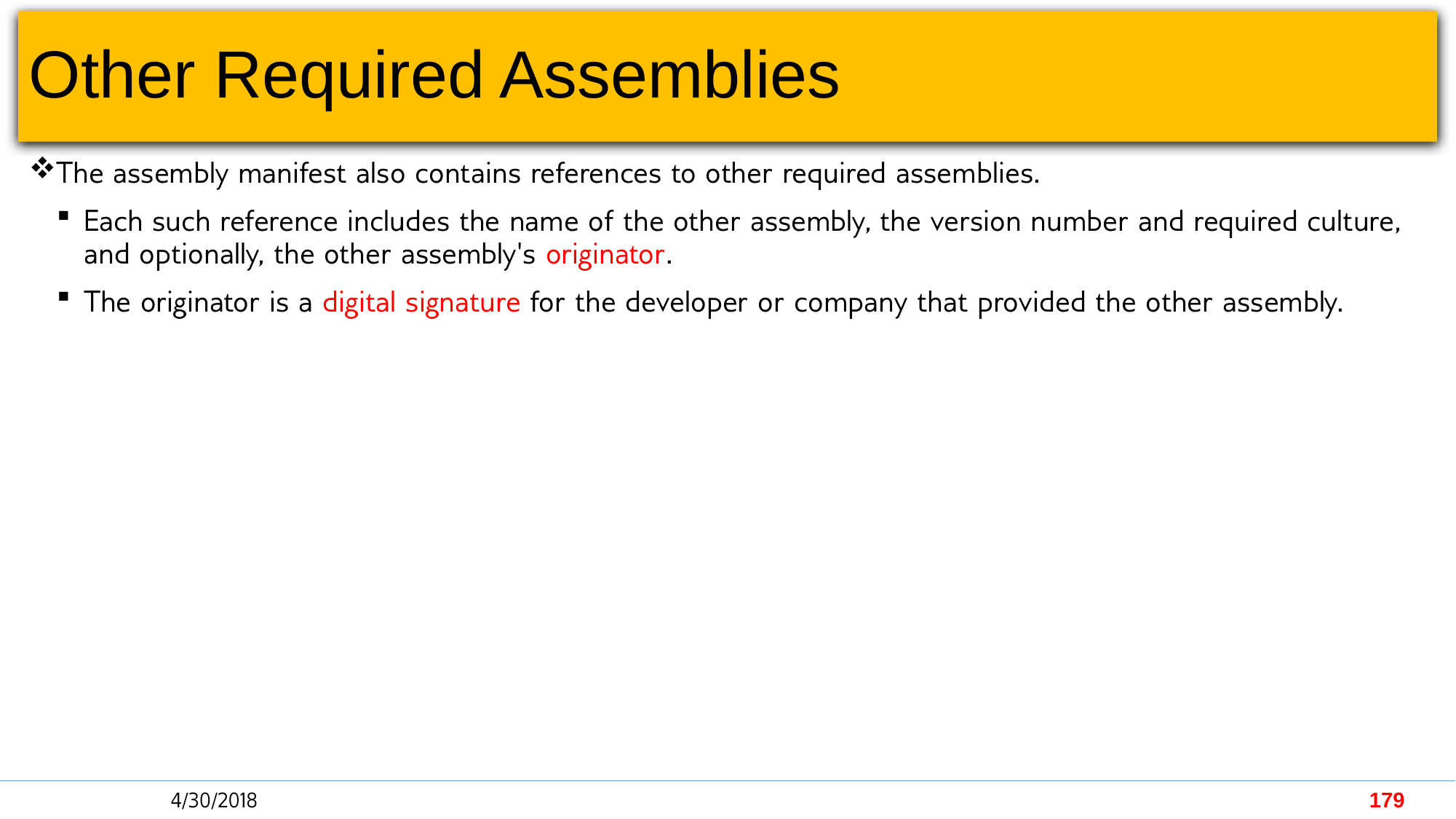

# Other Required Assemblies
The assembly manifest also contains references to other required assemblies.
Each such reference includes the name of the other assembly, the version number and required culture, and optionally, the other assembly's originator.
The originator is a digital signature for the developer or company that provided the other assembly.
4/30/2018
179